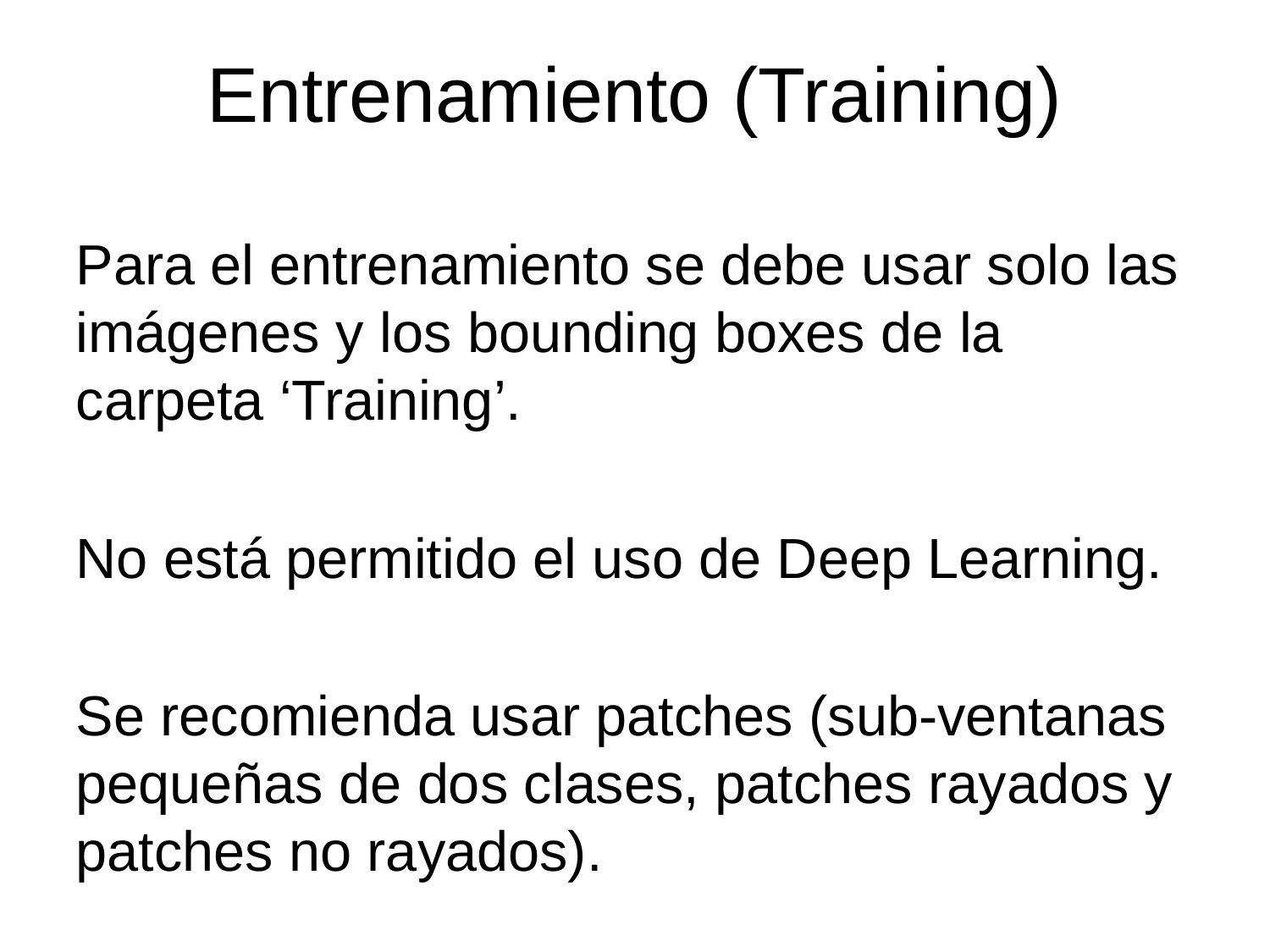

# Entrenamiento (Training)
Para el entrenamiento se debe usar solo las imágenes y los bounding boxes de la carpeta ‘Training’.

No está permitido el uso de Deep Learning.

Se recomienda usar patches (sub-ventanas pequeñas de dos clases, patches rayados y patches no rayados).